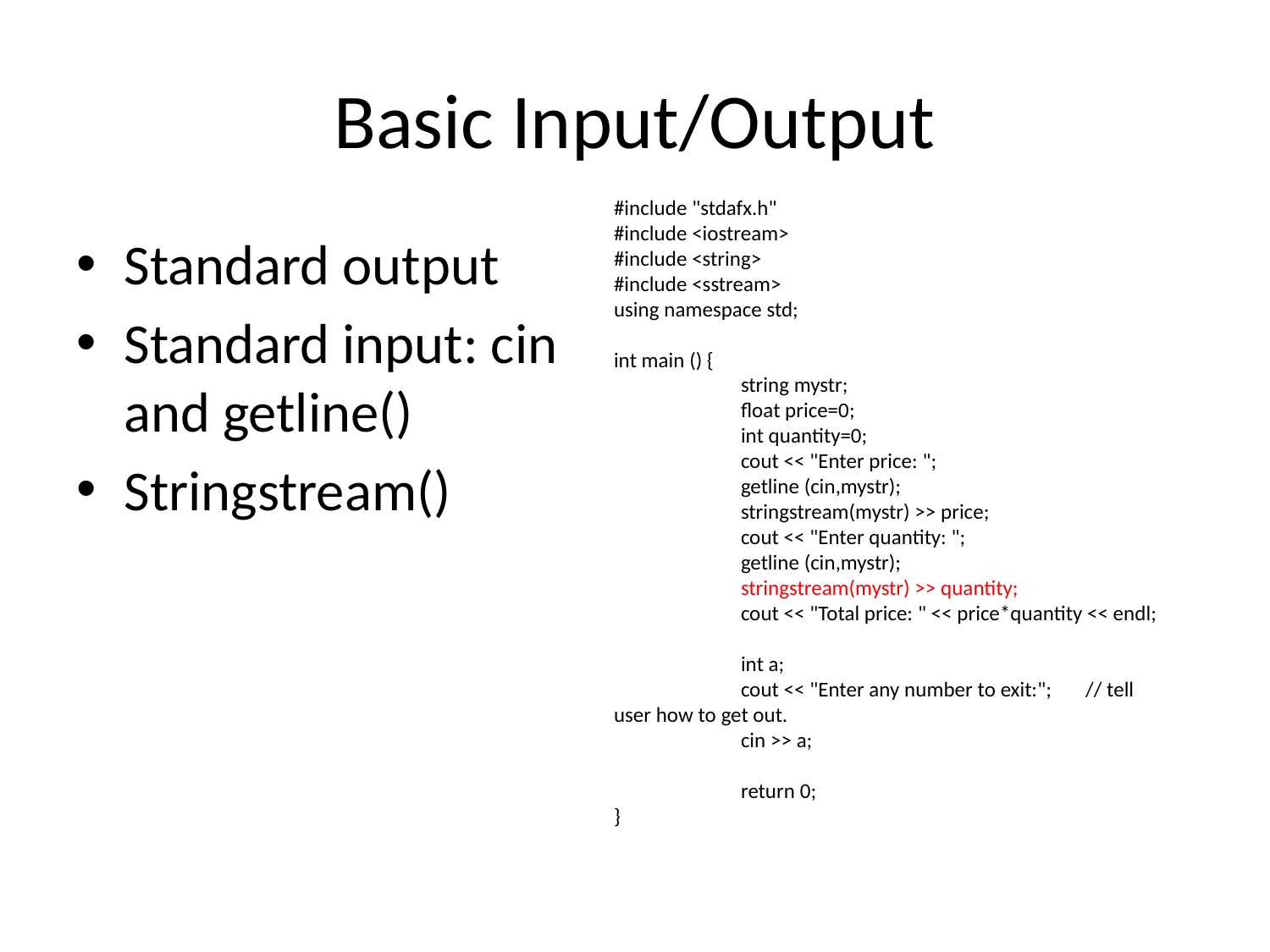

# Basic Input/Output
#include "stdafx.h"
#include <iostream>
#include <string>
#include <sstream>
using namespace std;

int main () {
 	string mystr;
	float price=0;
	int quantity=0;
	cout << "Enter price: ";
	getline (cin,mystr);
	stringstream(mystr) >> price;
	cout << "Enter quantity: ";
	getline (cin,mystr);
	stringstream(mystr) >> quantity;
	cout << "Total price: " << price*quantity << endl;

    	int a;
	cout << "Enter any number to exit:";       // tell user how to get out.
	cin >> a;

	return 0;
}

Standard output
Standard input: cin and getline()
Stringstream()